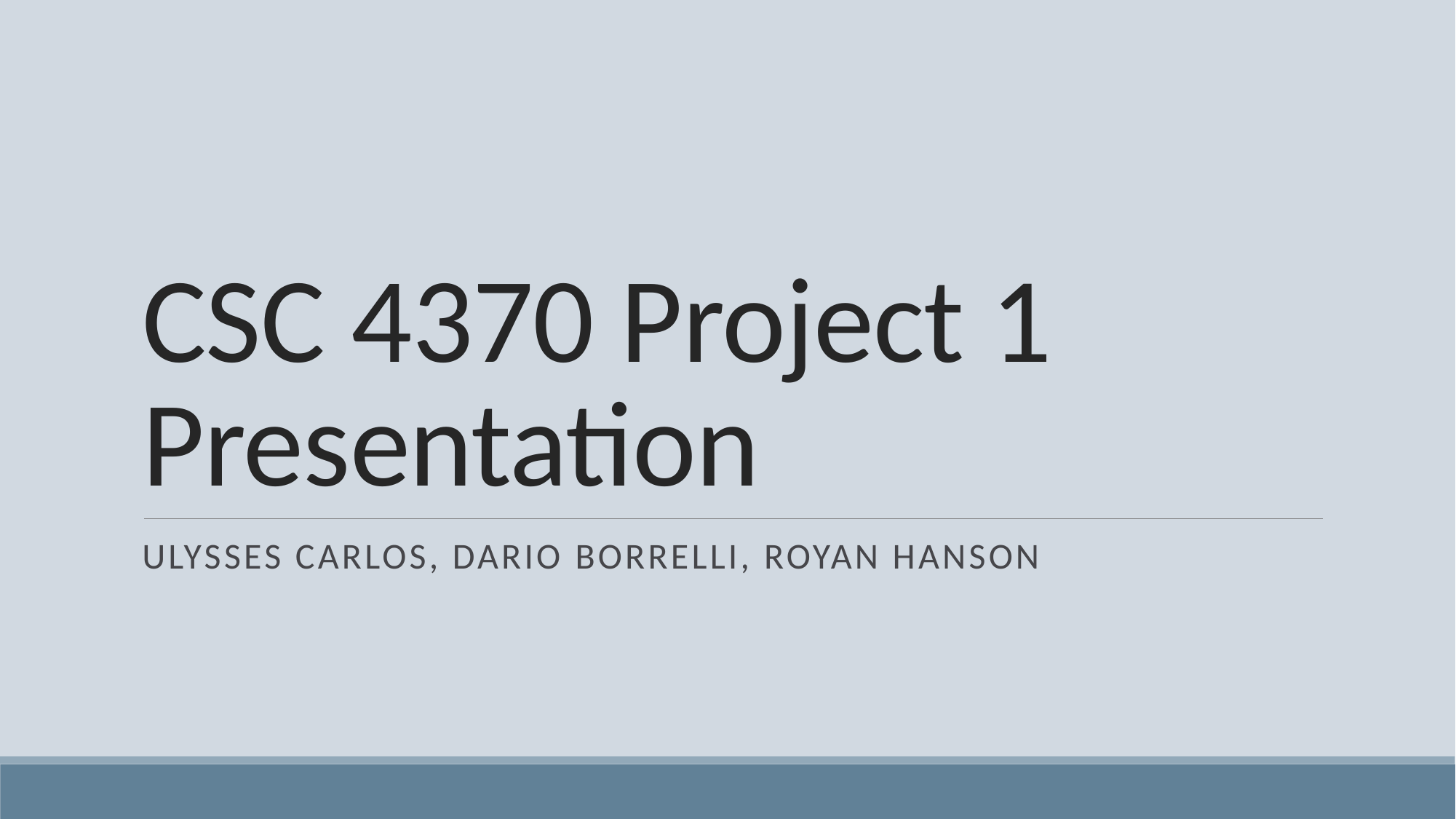

# CSC 4370 Project 1 Presentation
Ulysses Carlos, Dario Borrelli, Royan Hanson